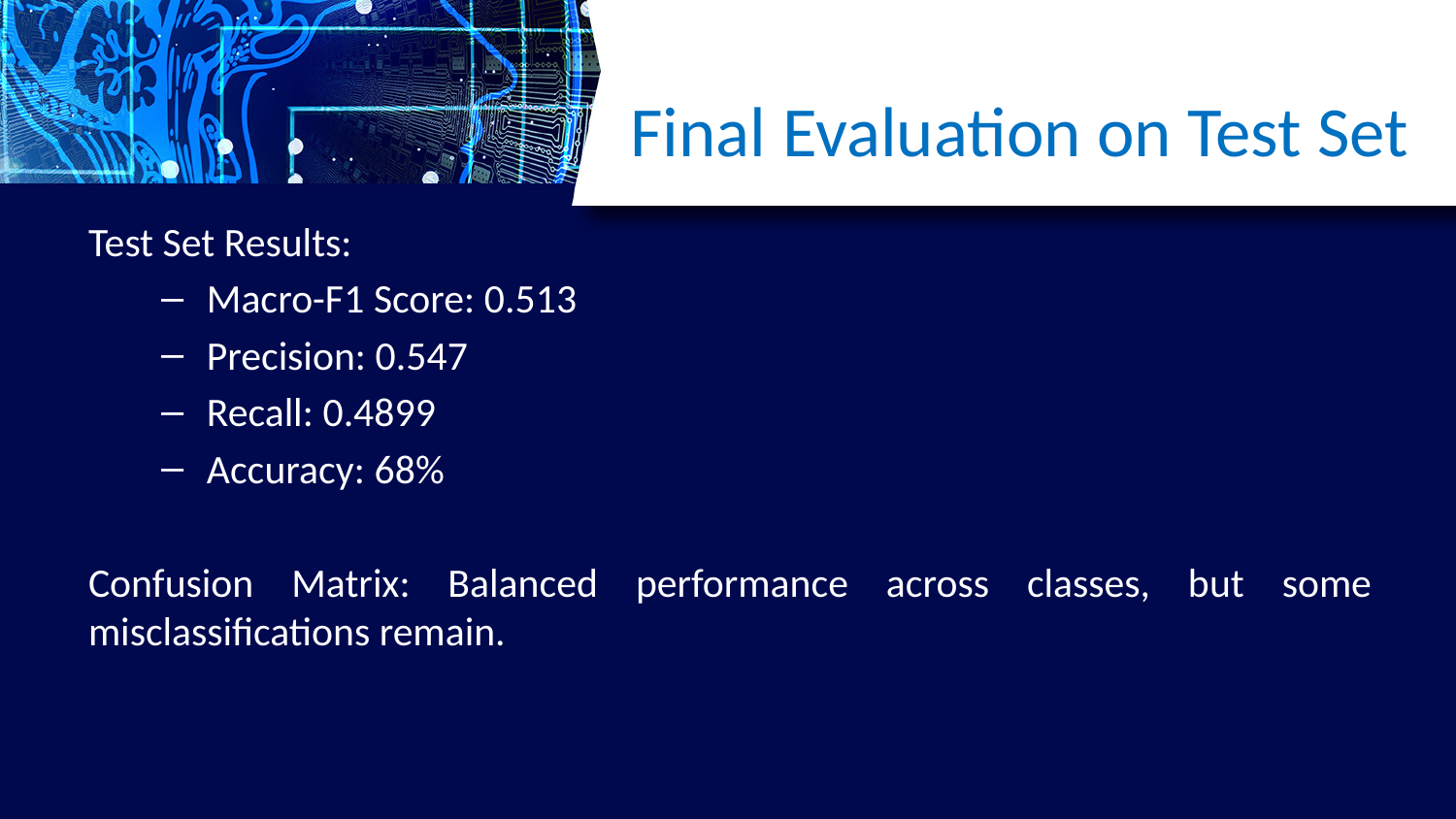

Final Evaluation on Test Set
Test Set Results:
Macro-F1 Score: 0.513
Precision: 0.547
Recall: 0.4899
Accuracy: 68%

Confusion Matrix: Balanced performance across classes, but some misclassifications remain.